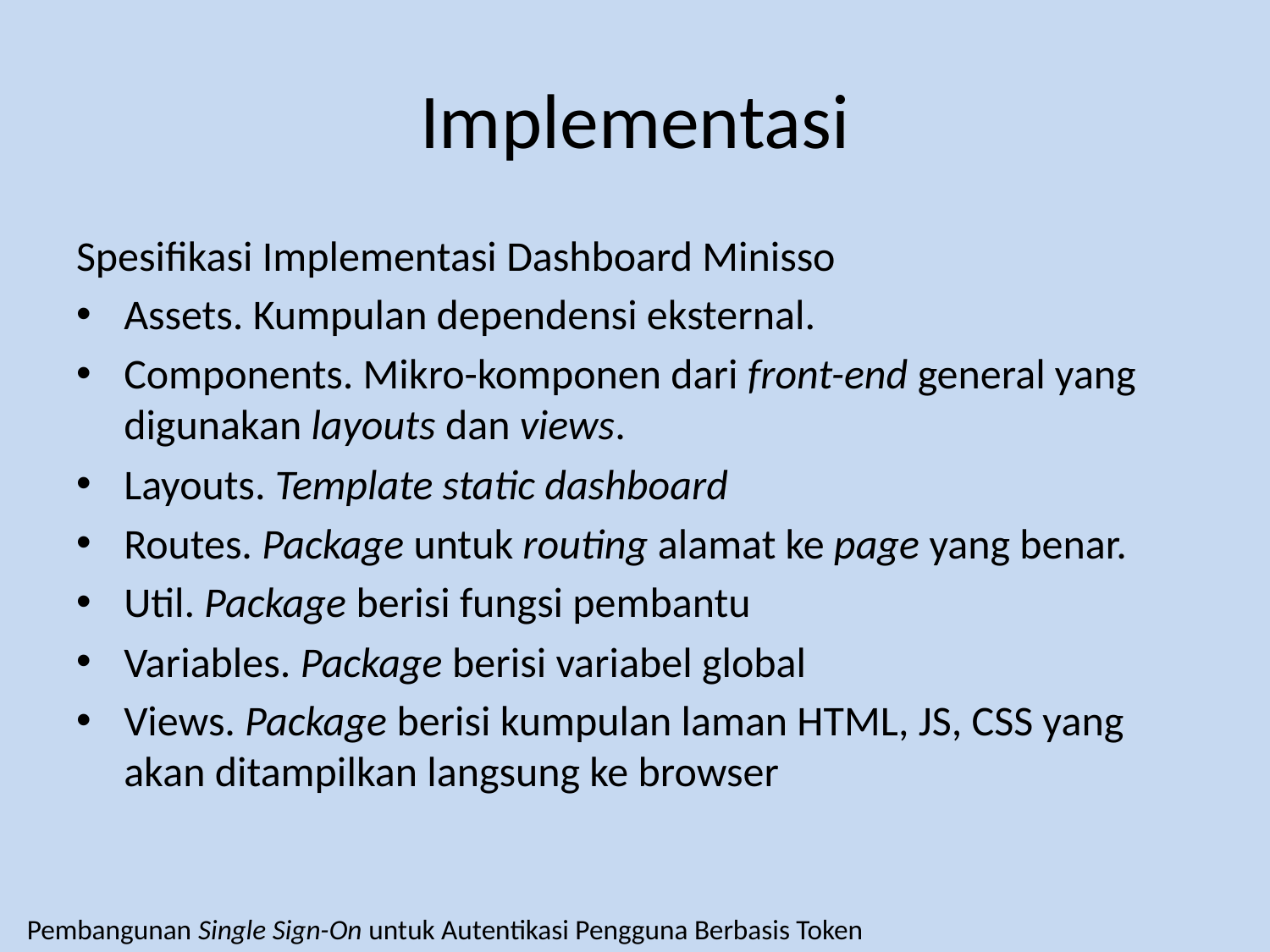

# Implementasi
Spesifikasi Implementasi Dashboard Minisso
Assets. Kumpulan dependensi eksternal.
Components. Mikro-komponen dari front-end general yang digunakan layouts dan views.
Layouts. Template static dashboard
Routes. Package untuk routing alamat ke page yang benar.
Util. Package berisi fungsi pembantu
Variables. Package berisi variabel global
Views. Package berisi kumpulan laman HTML, JS, CSS yang akan ditampilkan langsung ke browser

Pembangunan Single Sign-On untuk Autentikasi Pengguna Berbasis Token